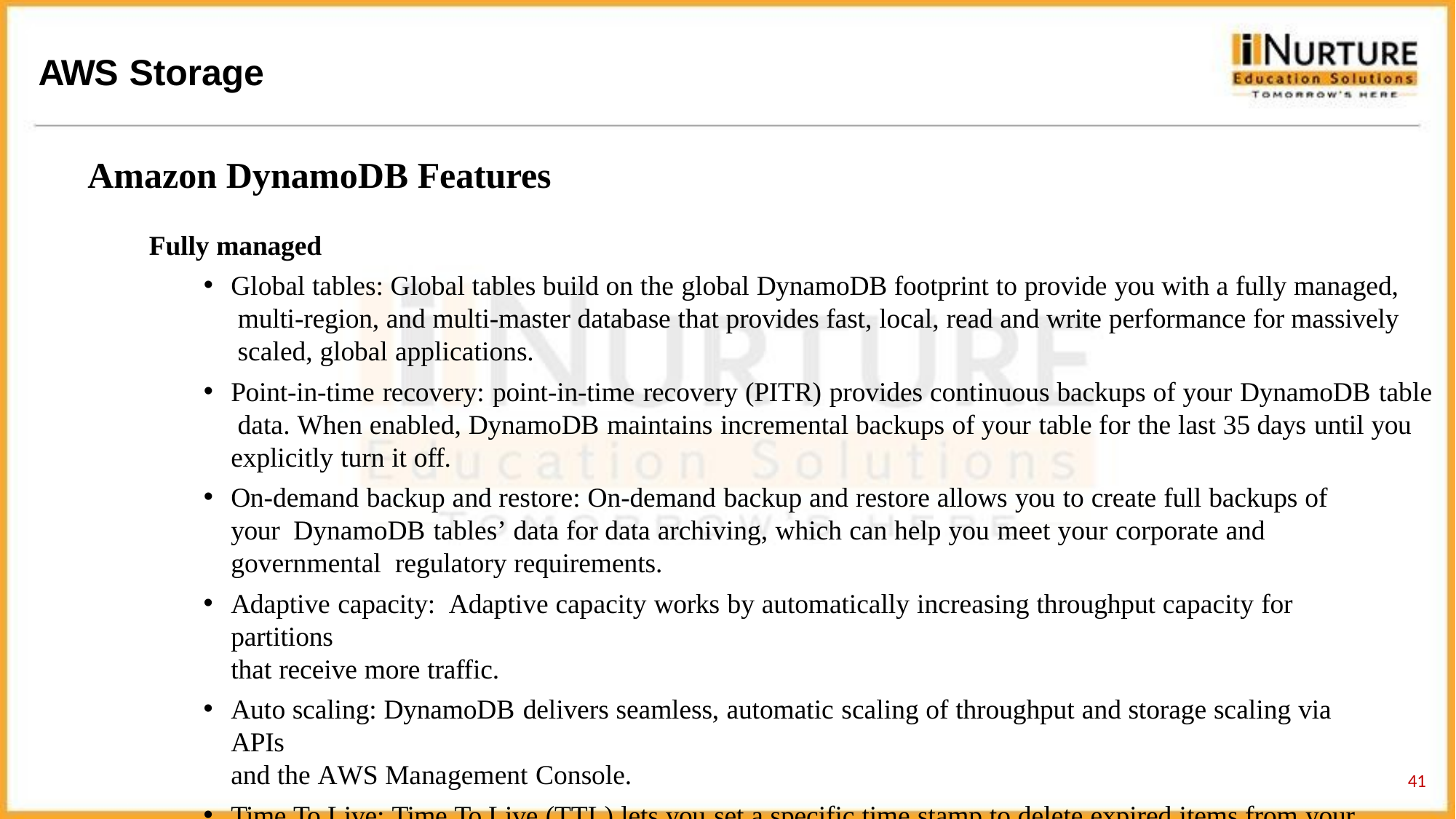

# AWS Storage
Amazon DynamoDB Features
Fully managed
Global tables: Global tables build on the global DynamoDB footprint to provide you with a fully managed,  multi-region, and multi-master database that provides fast, local, read and write performance for massively  scaled, global applications.
Point-in-time recovery: point-in-time recovery (PITR) provides continuous backups of your DynamoDB table  data. When enabled, DynamoDB maintains incremental backups of your table for the last 35 days until you  explicitly turn it off.
On-demand backup and restore: On-demand backup and restore allows you to create full backups of your  DynamoDB tables’ data for data archiving, which can help you meet your corporate and governmental  regulatory requirements.
Adaptive capacity: Adaptive capacity works by automatically increasing throughput capacity for partitions
that receive more traffic.
Auto scaling: DynamoDB delivers seamless, automatic scaling of throughput and storage scaling via APIs
and the AWS Management Console.
Time To Live: Time To Live (TTL) lets you set a specific time stamp to delete expired items from your tables.
41